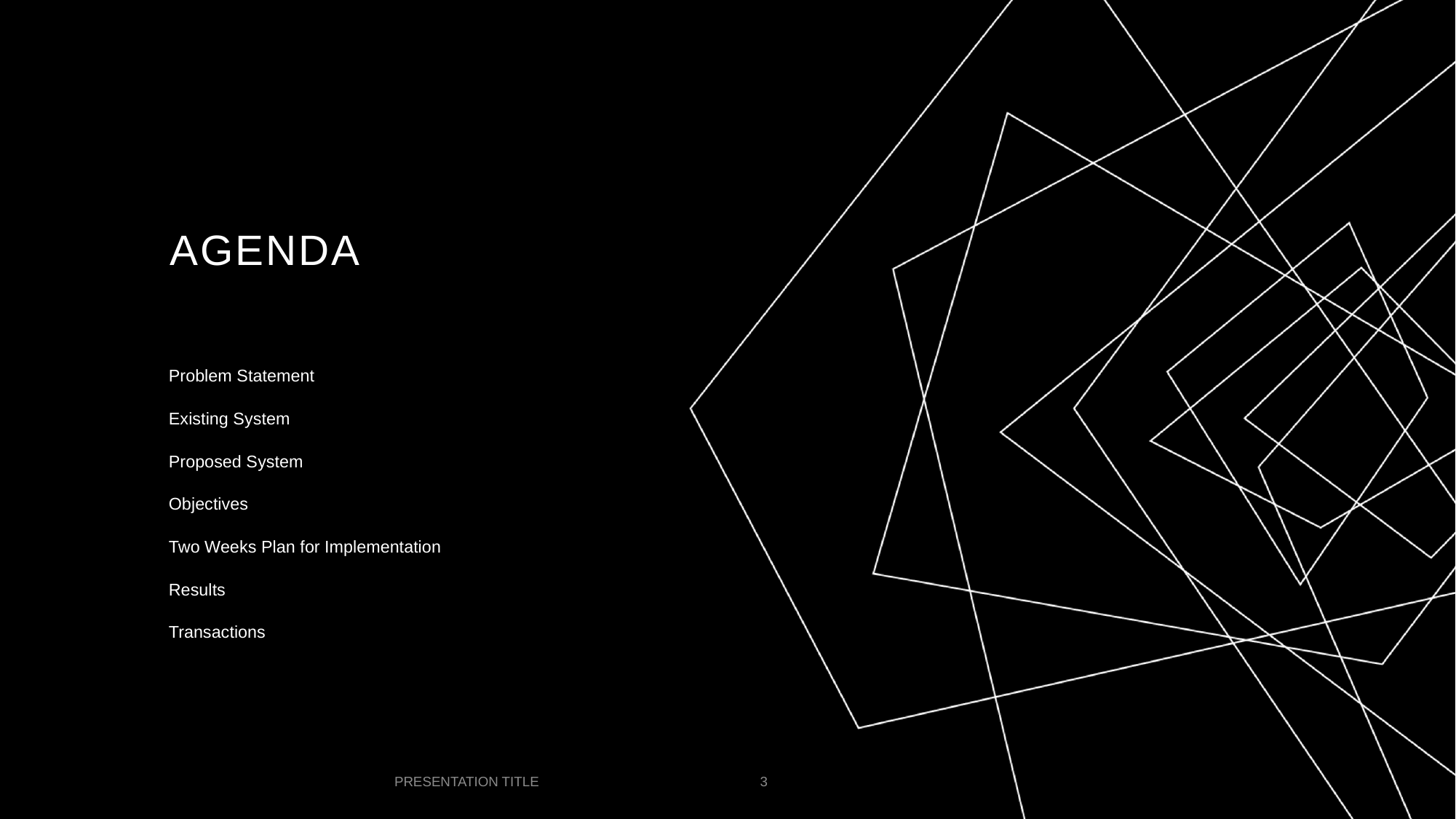

# AGENDA
Problem Statement
Existing System
Proposed System
Objectives
Two Weeks Plan for Implementation
Results
Transactions

PRESENTATION TITLE
3